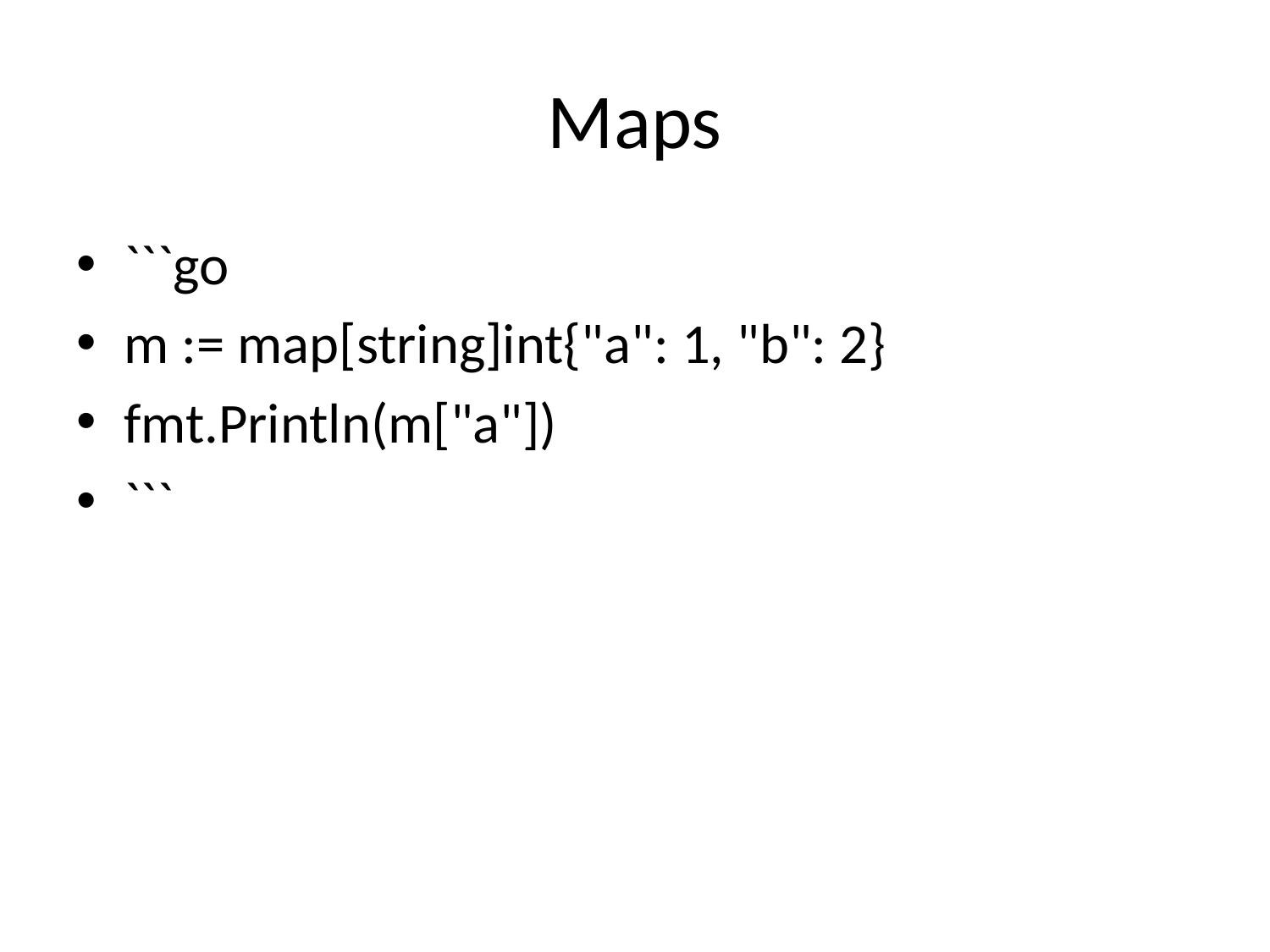

# Maps
```go
m := map[string]int{"a": 1, "b": 2}
fmt.Println(m["a"])
```